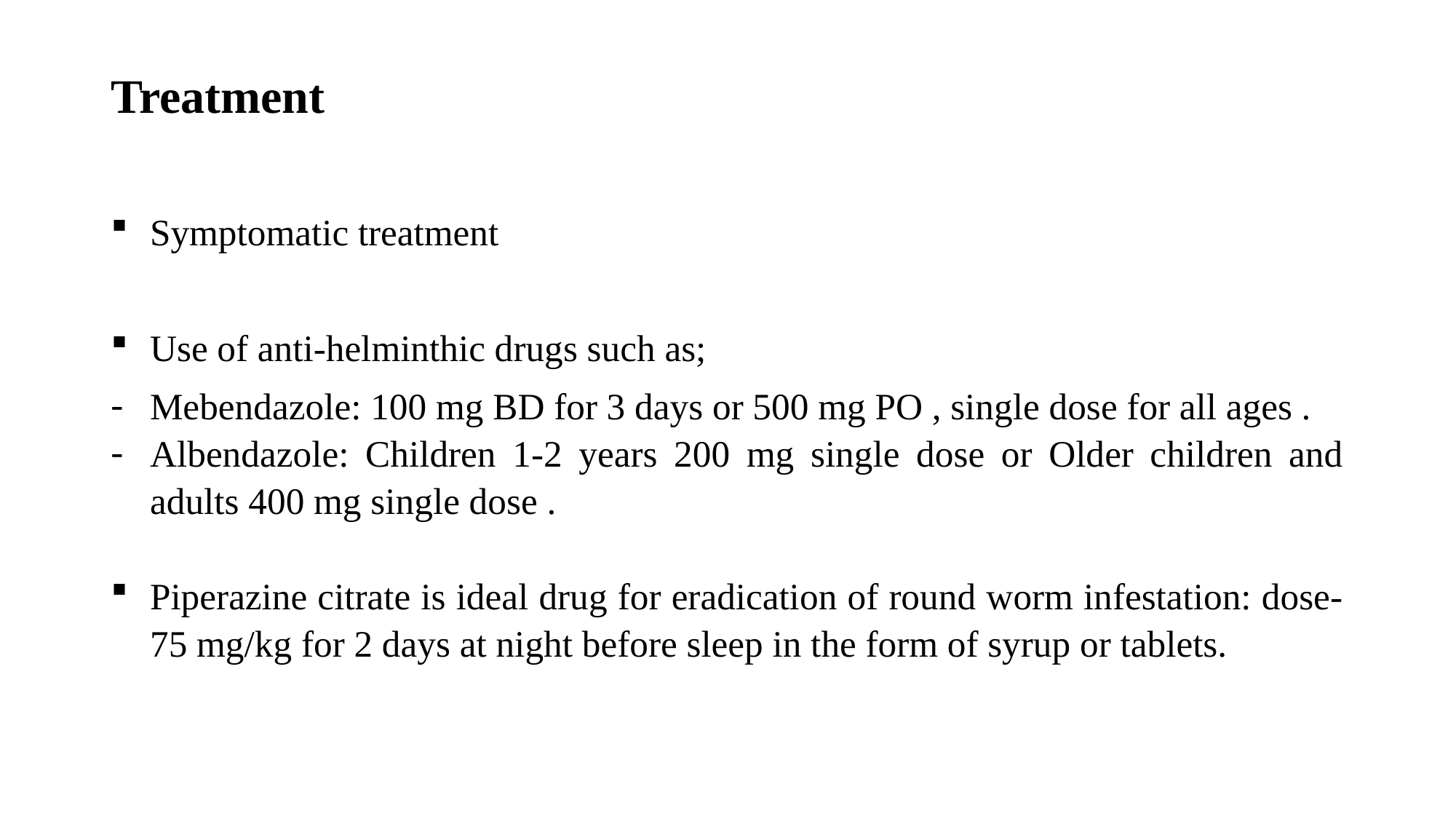

Treatment

Symptomatic treatment

Use of anti-helminthic drugs such as;
Mebendazole: 100 mg BD for 3 days or 500 mg PO , single dose for all ages .
Albendazole: Children 1-2 years 200 mg single dose or Older children and adults 400 mg single dose .

Piperazine citrate is ideal drug for eradication of round worm infestation: dose- 75 mg/kg for 2 days at night before sleep in the form of syrup or tablets.